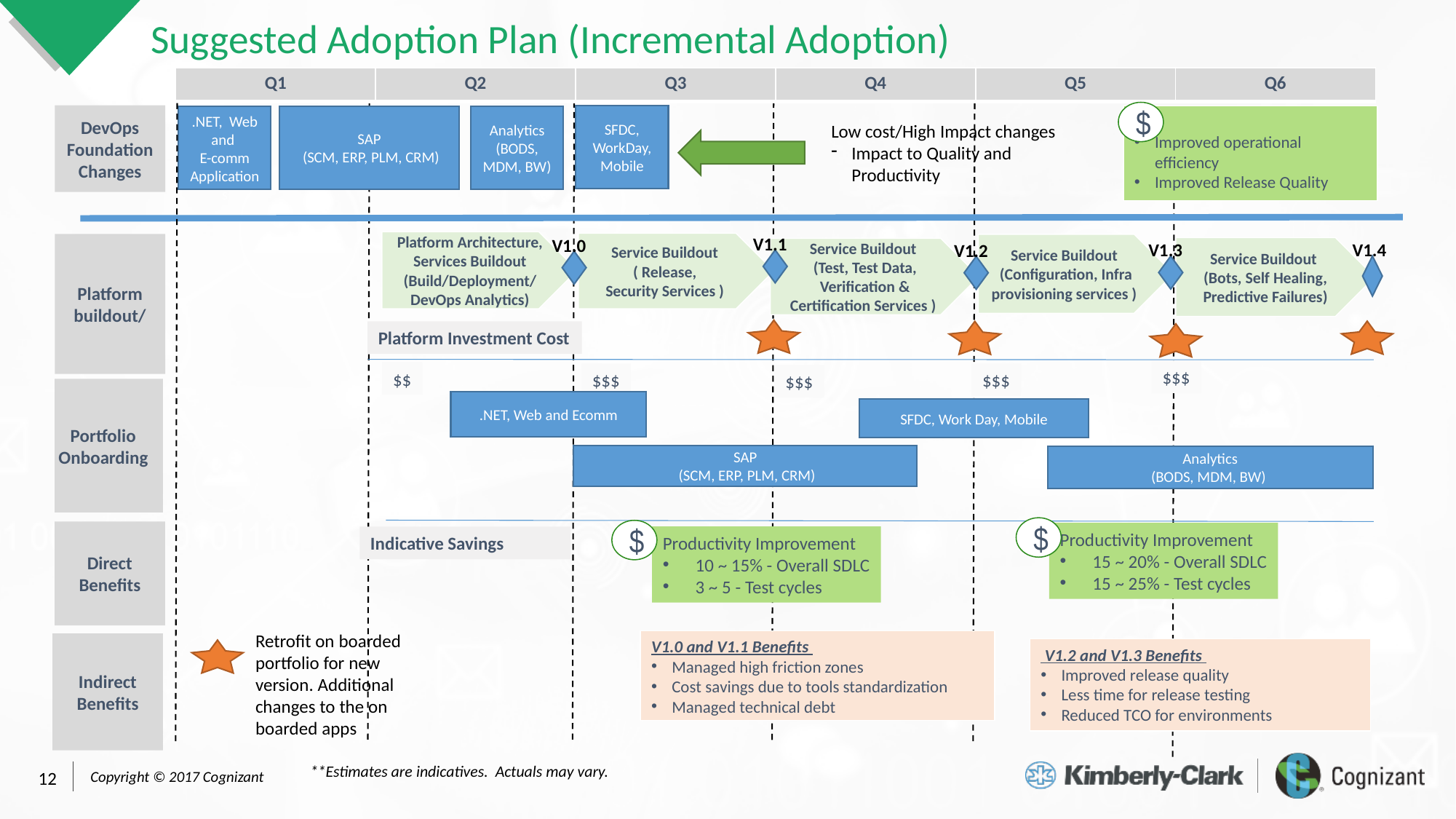

# Suggested Adoption Plan (Incremental Adoption)
| Q1 | Q2 | Q3 | Q4 | Q5 | Q6 |
| --- | --- | --- | --- | --- | --- |
$
DevOps Foundation
Changes
SFDC, WorkDay, Mobile
SAP
 (SCM, ERP, PLM, CRM)
Analytics
(BODS, MDM, BW)

Improved operational efficiency
Improved Release Quality

.NET,  Web and
E-comm Applications
Low cost/High Impact changes
Impact to Quality and Productivity

V1.1
V1.0
Platform Architecture,
Services Buildout
(Build/Deployment/
DevOps Analytics)
V1.4
V1.3
Service Buildout
( Release,
Security Services )
V1.2
Platform buildout/
Service Buildout
(Configuration, Infra provisioning services )
Service Buildout
(Bots, Self Healing, Predictive Failures)
Service Buildout
(Test, Test Data, Verification & Certification Services )

Platform Investment Cost

$$$
$$
$$$
$$$
$$$
Portfolio Onboarding
.NET, Web and Ecomm
SFDC, Work Day, Mobile
SAP
 (SCM, ERP, PLM, CRM)
Analytics
(BODS, MDM, BW)
$
$
Direct
Benefits
Productivity Improvement
 15 ~ 20% - Overall SDLC
 15 ~ 25% - Test cycles
Productivity Improvement
 10 ~ 15% - Overall SDLC
 3 ~ 5 - Test cycles
Indicative Savings
Retrofit on boarded portfolio for new version. Additional changes to the on boarded apps
V1.0 and V1.1 Benefits
Managed high friction zones
Cost savings due to tools standardization
Managed technical debt
Indirect
Benefits
 V1.2 and V1.3 Benefits
Improved release quality
Less time for release testing
Reduced TCO for environments

**Estimates are indicatives.  Actuals may vary.